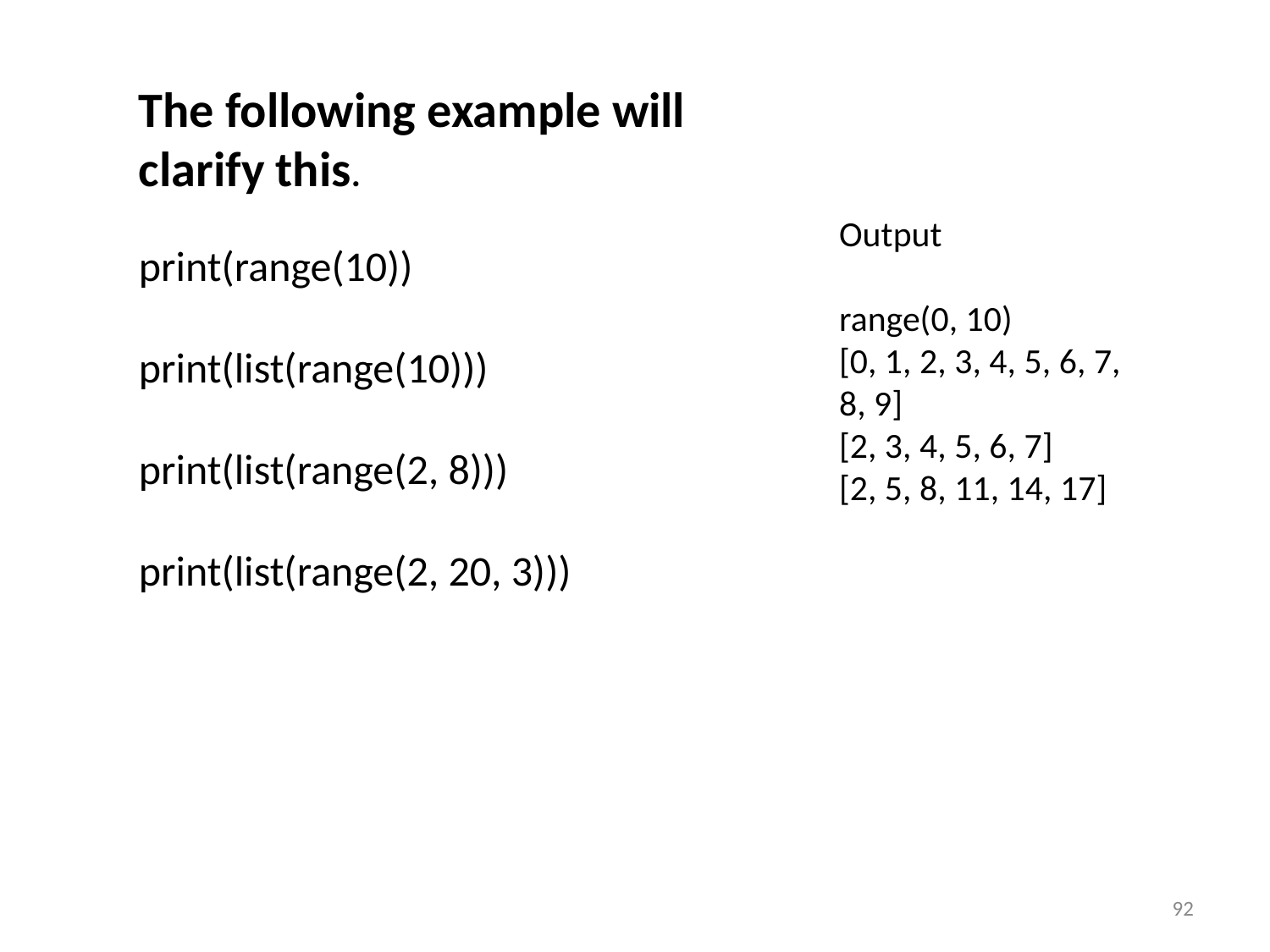

The following example will clarify this.

print(range(10))

print(list(range(10)))

print(list(range(2, 8)))

print(list(range(2, 20, 3)))

Output

range(0, 10)
[0, 1, 2, 3, 4, 5, 6, 7, 8, 9]
[2, 3, 4, 5, 6, 7]
[2, 5, 8, 11, 14, 17]
92